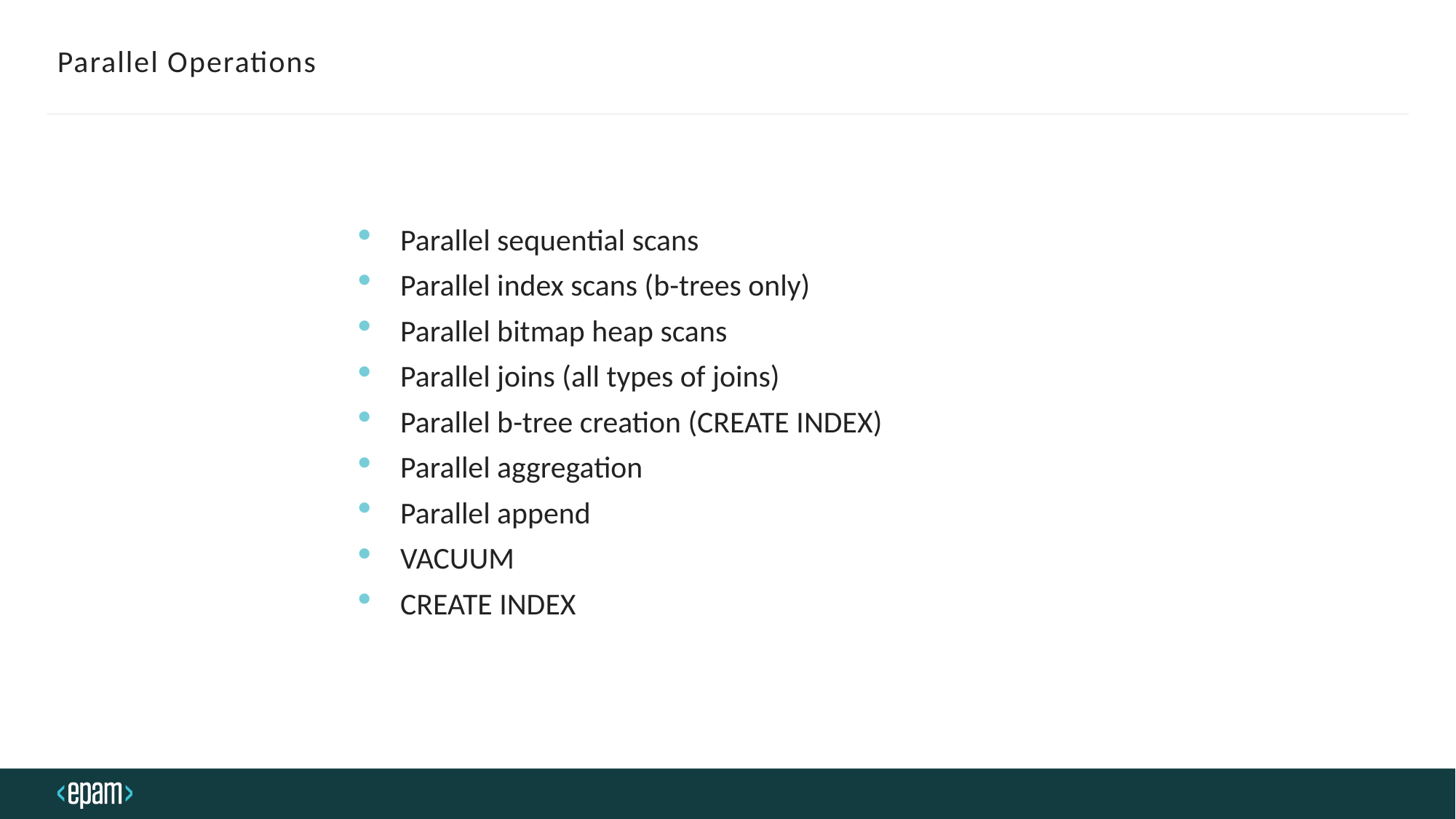

# Parallel Operations
Parallel sequential scans
Parallel index scans (b-trees only)
Parallel bitmap heap scans
Parallel joins (all types of joins)
Parallel b-tree creation (CREATE INDEX)
Parallel aggregation
Parallel append
VACUUM
CREATE INDEX